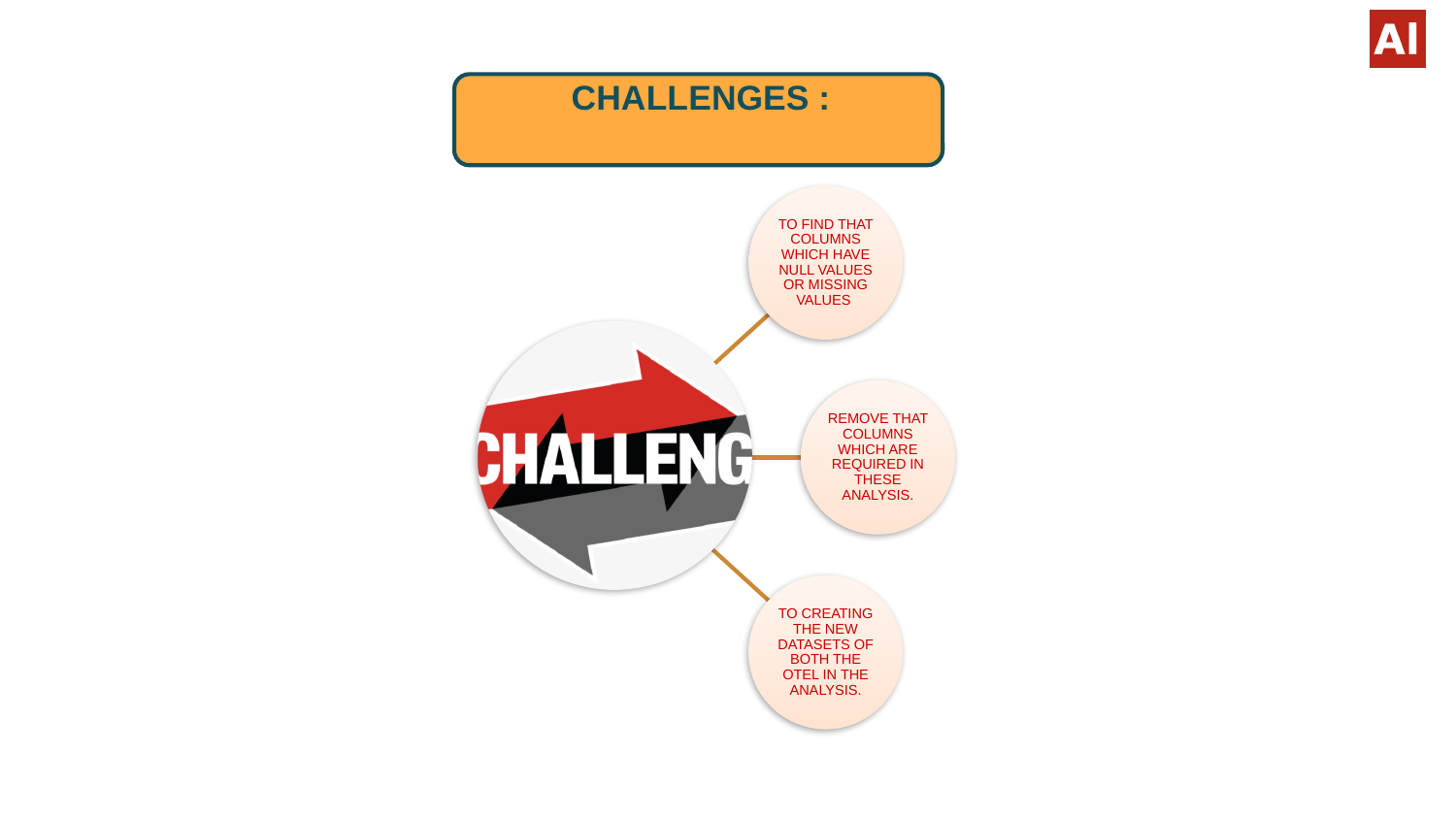

CHALLENGES :
TO FIND THAT COLUMNS WHICH HAVE NULL VALUES OR MISSING VALUES
REMOVE THAT COLUMNS WHICH ARE REQUIRED IN THESE ANALYSIS.
TO CREATING THE NEW DATASETS OF BOTH THE OTEL IN THE ANALYSIS.